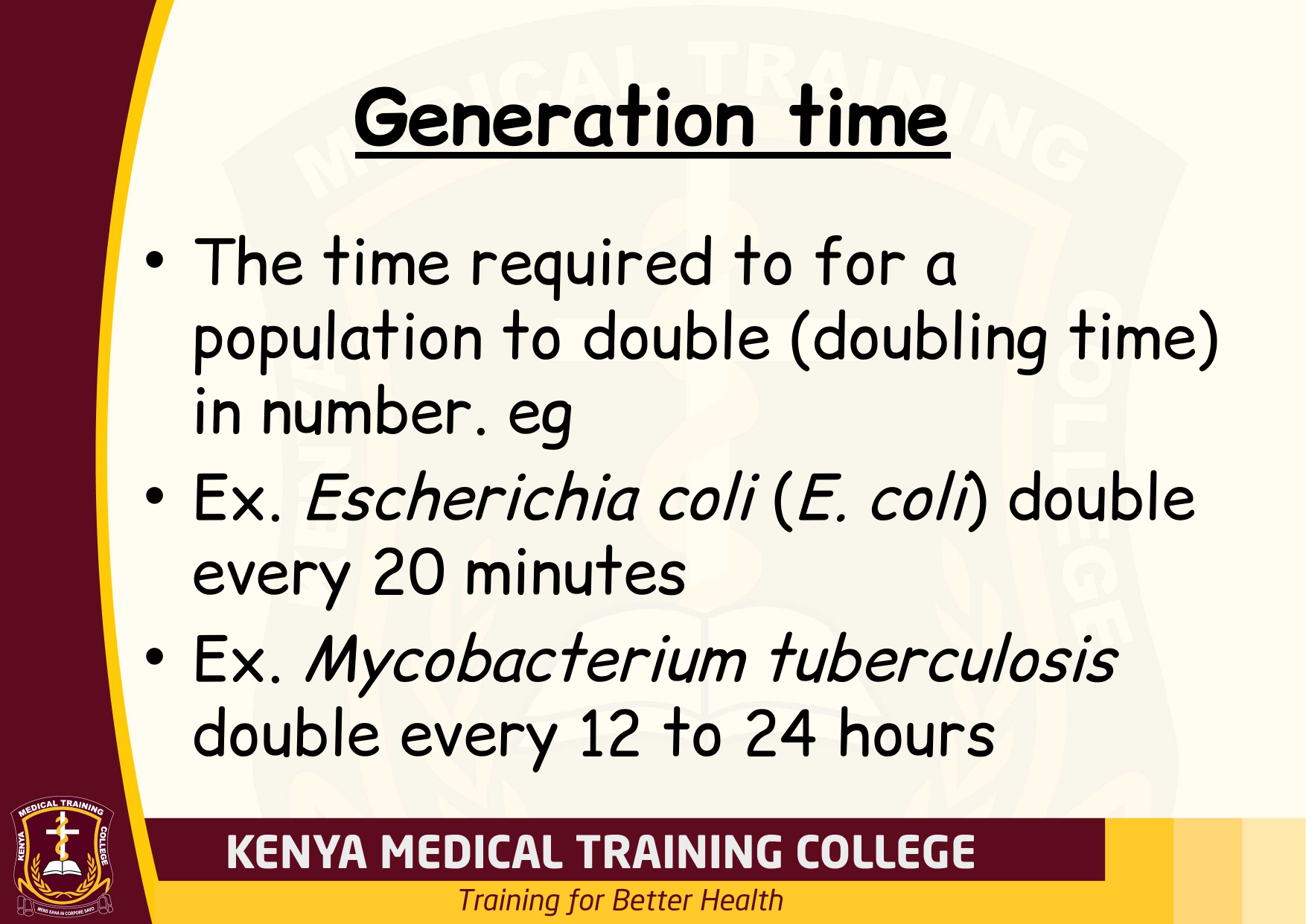

# Generation time
The time required to for a population to double (doubling time) in number. eg
Ex. Escherichia coli (E. coli) double every 20 minutes
Ex. Mycobacterium tuberculosis double every 12 to 24 hours